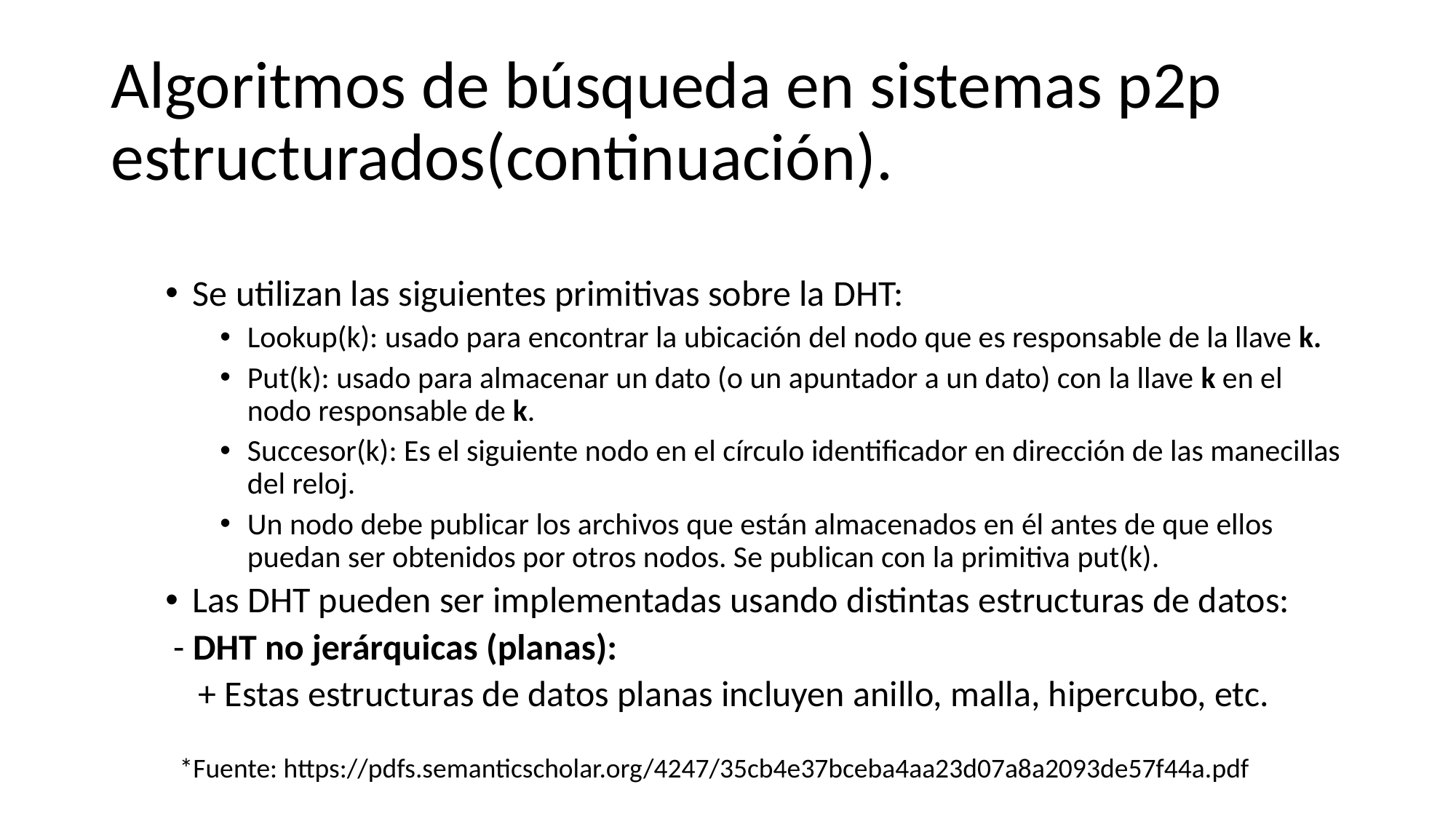

# Algoritmos de búsqueda en sistemas p2p estructurados(continuación).

Se utilizan las siguientes primitivas sobre la DHT:
Lookup(k): usado para encontrar la ubicación del nodo que es responsable de la llave k.
Put(k): usado para almacenar un dato (o un apuntador a un dato) con la llave k en el nodo responsable de k.
Succesor(k): Es el siguiente nodo en el círculo identificador en dirección de las manecillas del reloj.
Un nodo debe publicar los archivos que están almacenados en él antes de que ellos puedan ser obtenidos por otros nodos. Se publican con la primitiva put(k).
Las DHT pueden ser implementadas usando distintas estructuras de datos:
 - DHT no jerárquicas (planas):
    + Estas estructuras de datos planas incluyen anillo, malla, hipercubo, etc.

*Fuente: https://pdfs.semanticscholar.org/4247/35cb4e37bceba4aa23d07a8a2093de57f44a.pdf